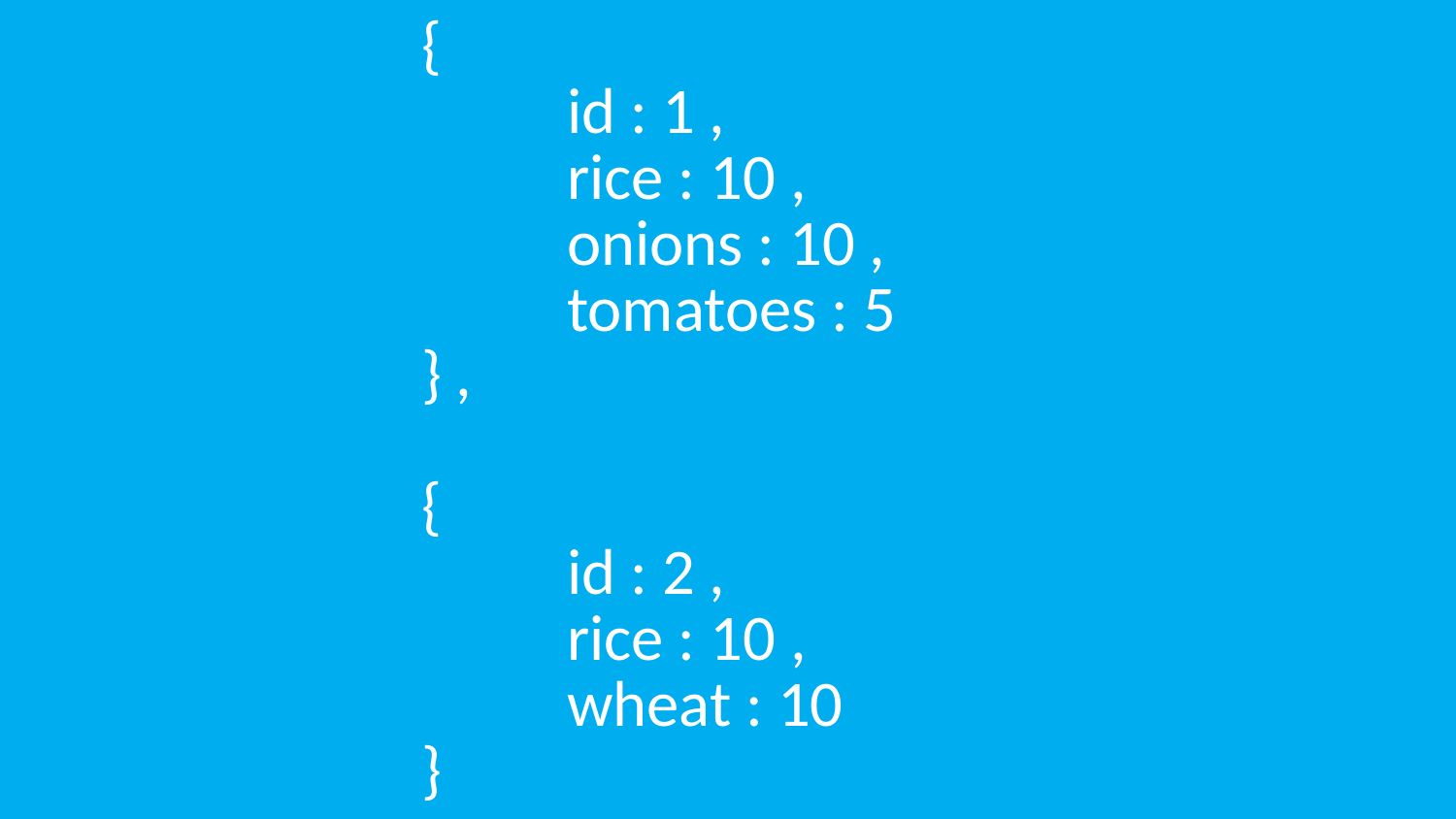

{
	id : 1 ,
	rice : 10 ,
	onions : 10 ,
	tomatoes : 5
} ,

{
	id : 2 ,
	rice : 10 ,
	wheat : 10
}